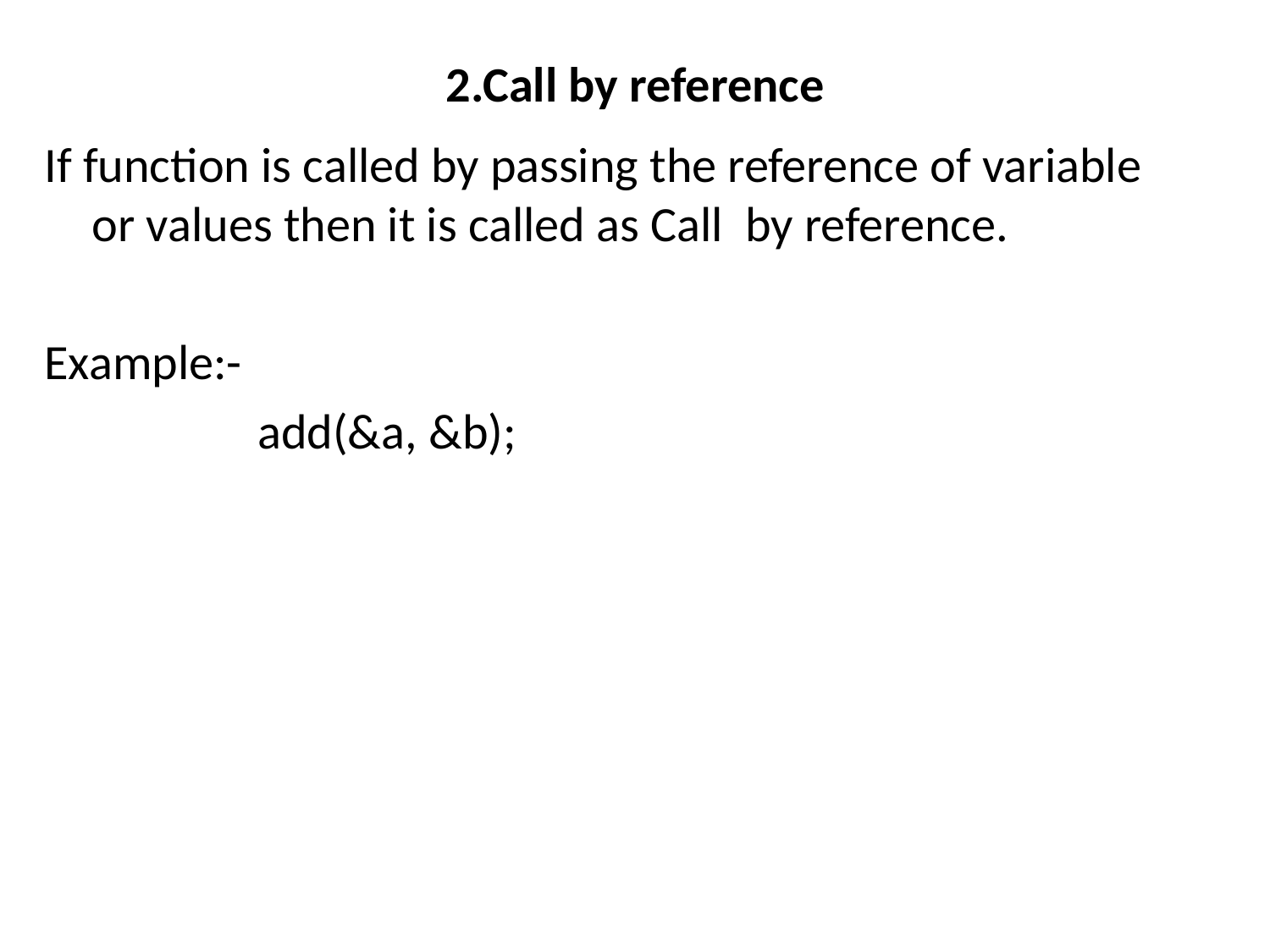

# 2.Call by reference
If function is called by passing the reference of variable or values then it is called as Call  by reference.

Example:-
                   add(&a, &b);